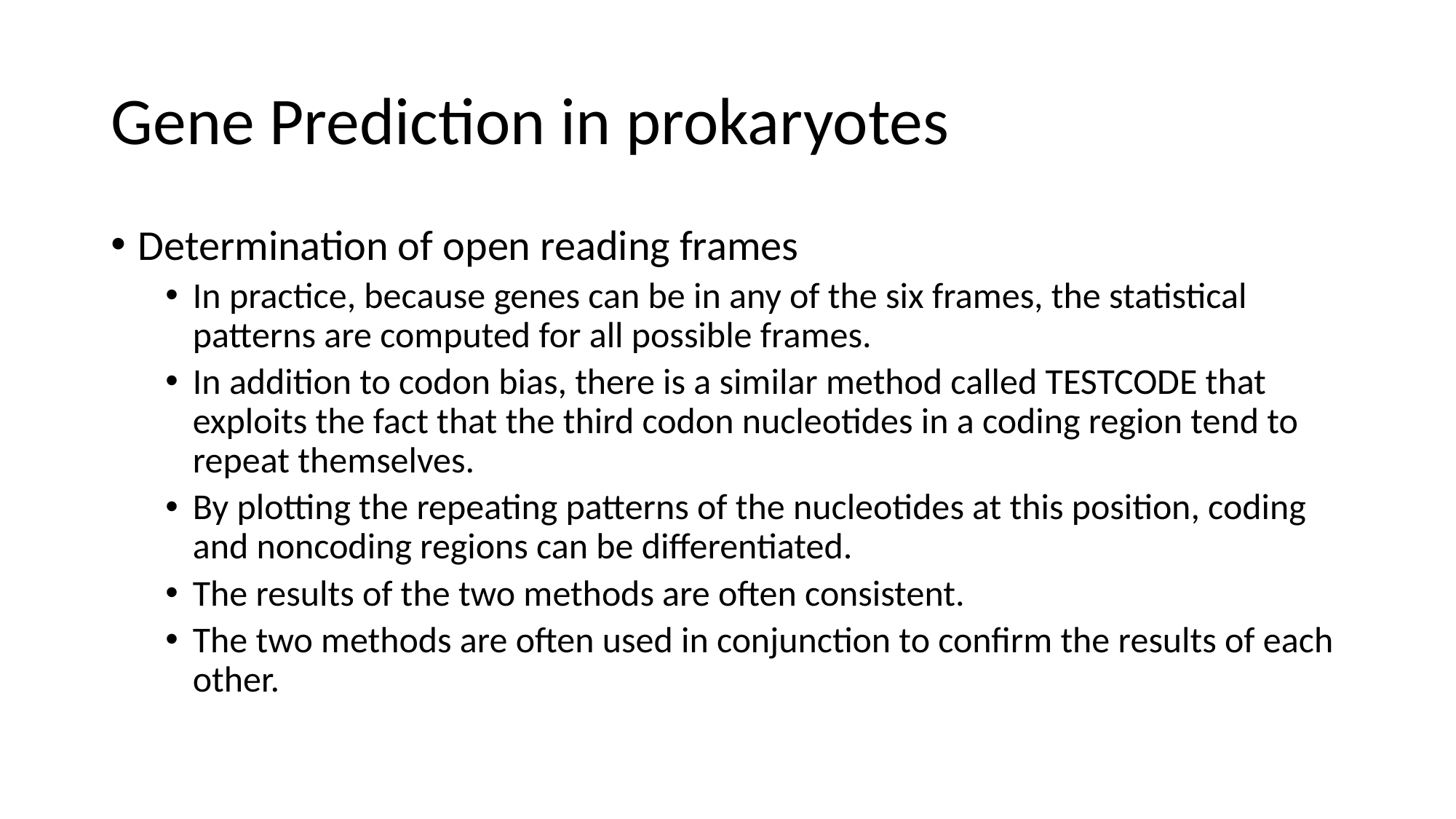

# Gene Prediction in prokaryotes
Determination of open reading frames
In practice, because genes can be in any of the six frames, the statistical patterns are computed for all possible frames.
In addition to codon bias, there is a similar method called TESTCODE that exploits the fact that the third codon nucleotides in a coding region tend to repeat themselves.
By plotting the repeating patterns of the nucleotides at this position, coding and noncoding regions can be differentiated.
The results of the two methods are often consistent.
The two methods are often used in conjunction to confirm the results of each other.